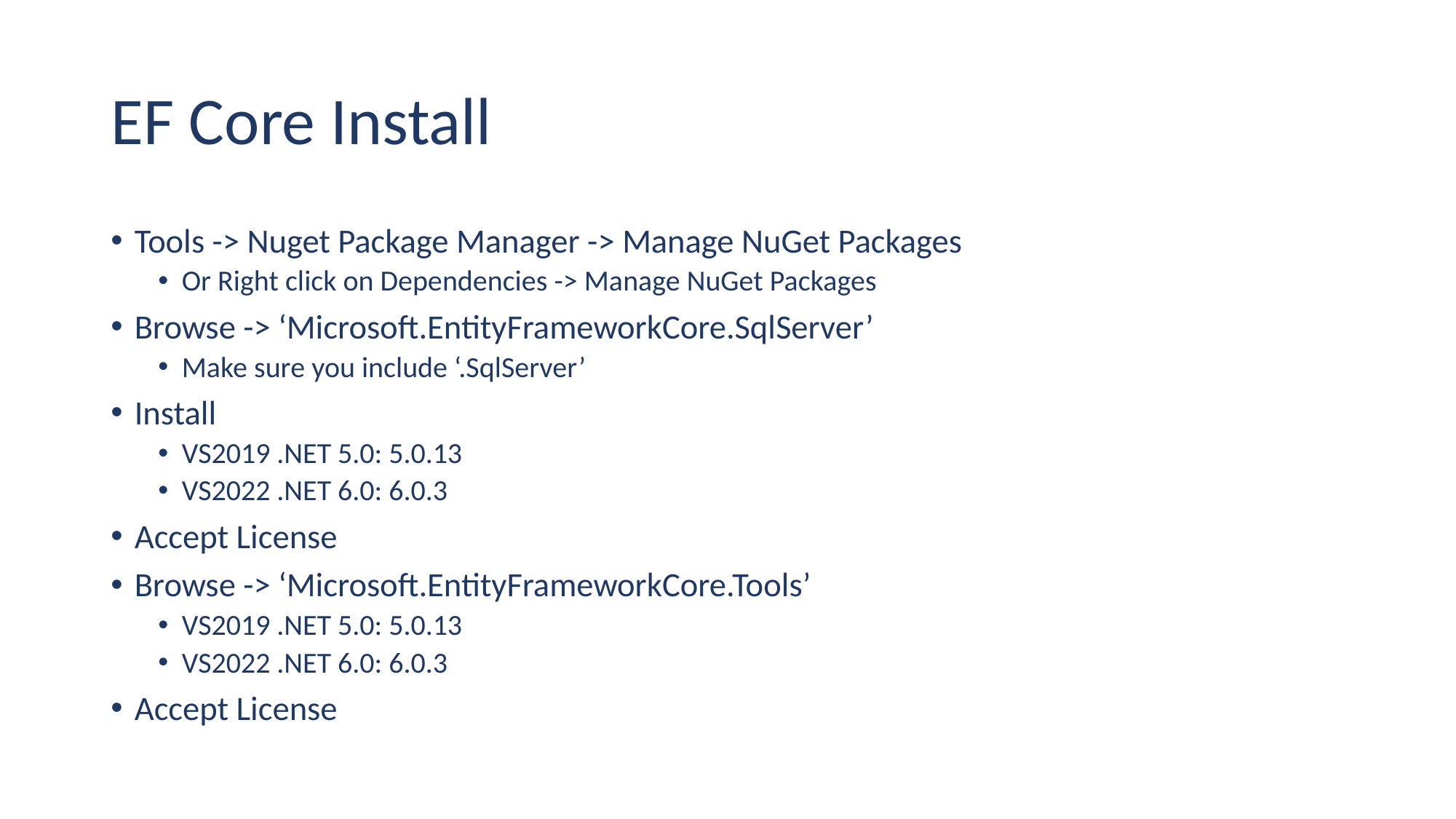

# EF Core Install
Tools -> Nuget Package Manager -> Manage NuGet Packages
Or Right click on Dependencies -> Manage NuGet Packages
Browse -> ‘Microsoft.EntityFrameworkCore.SqlServer’
Make sure you include ‘.SqlServer’
Install
VS2019 .NET 5.0: 5.0.13
VS2022 .NET 6.0: 6.0.3
Accept License
Browse -> ‘Microsoft.EntityFrameworkCore.Tools’
VS2019 .NET 5.0: 5.0.13
VS2022 .NET 6.0: 6.0.3
Accept License